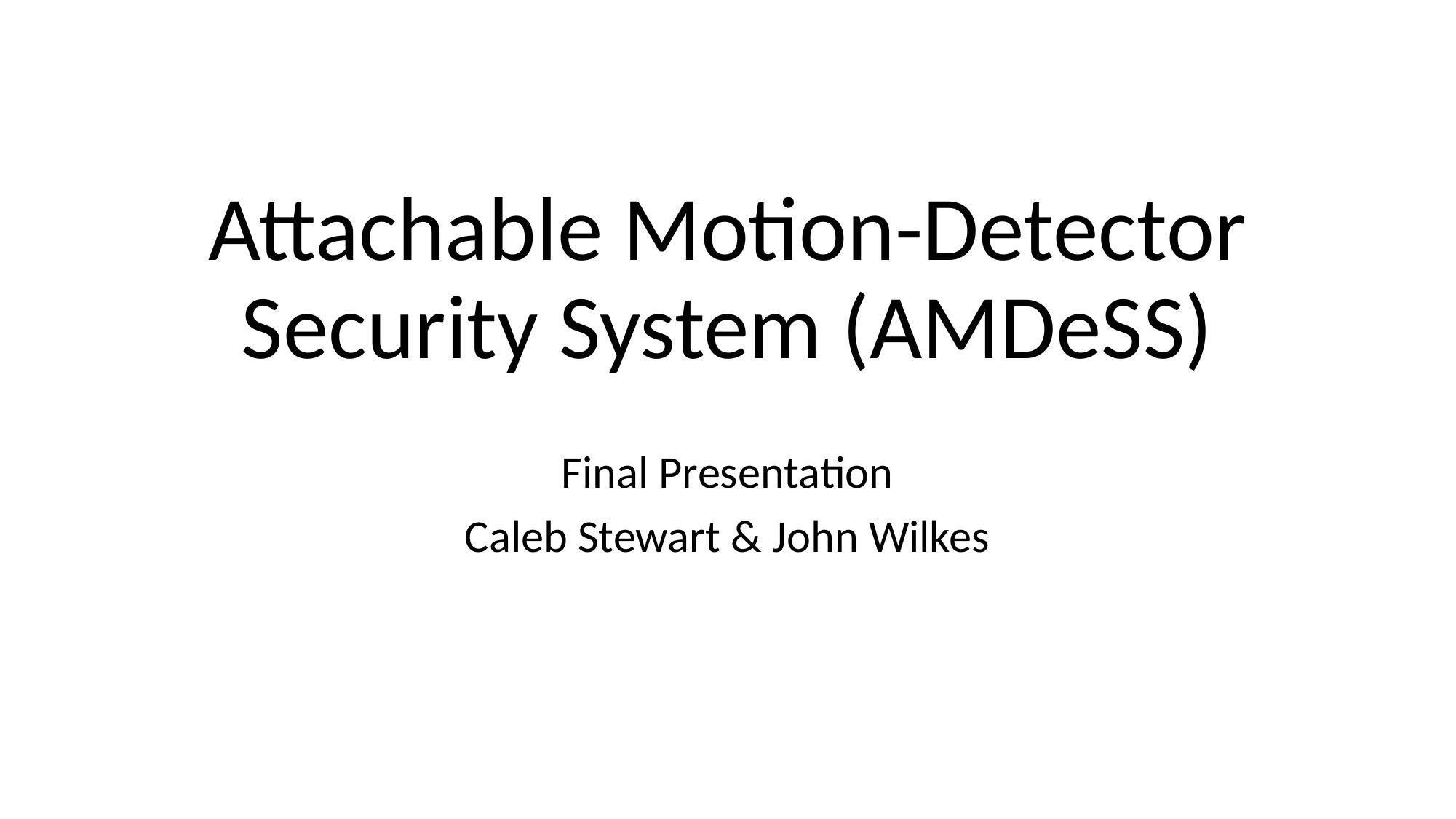

# Attachable Motion-Detector Security System (AMDeSS)
Final Presentation
Caleb Stewart & John Wilkes